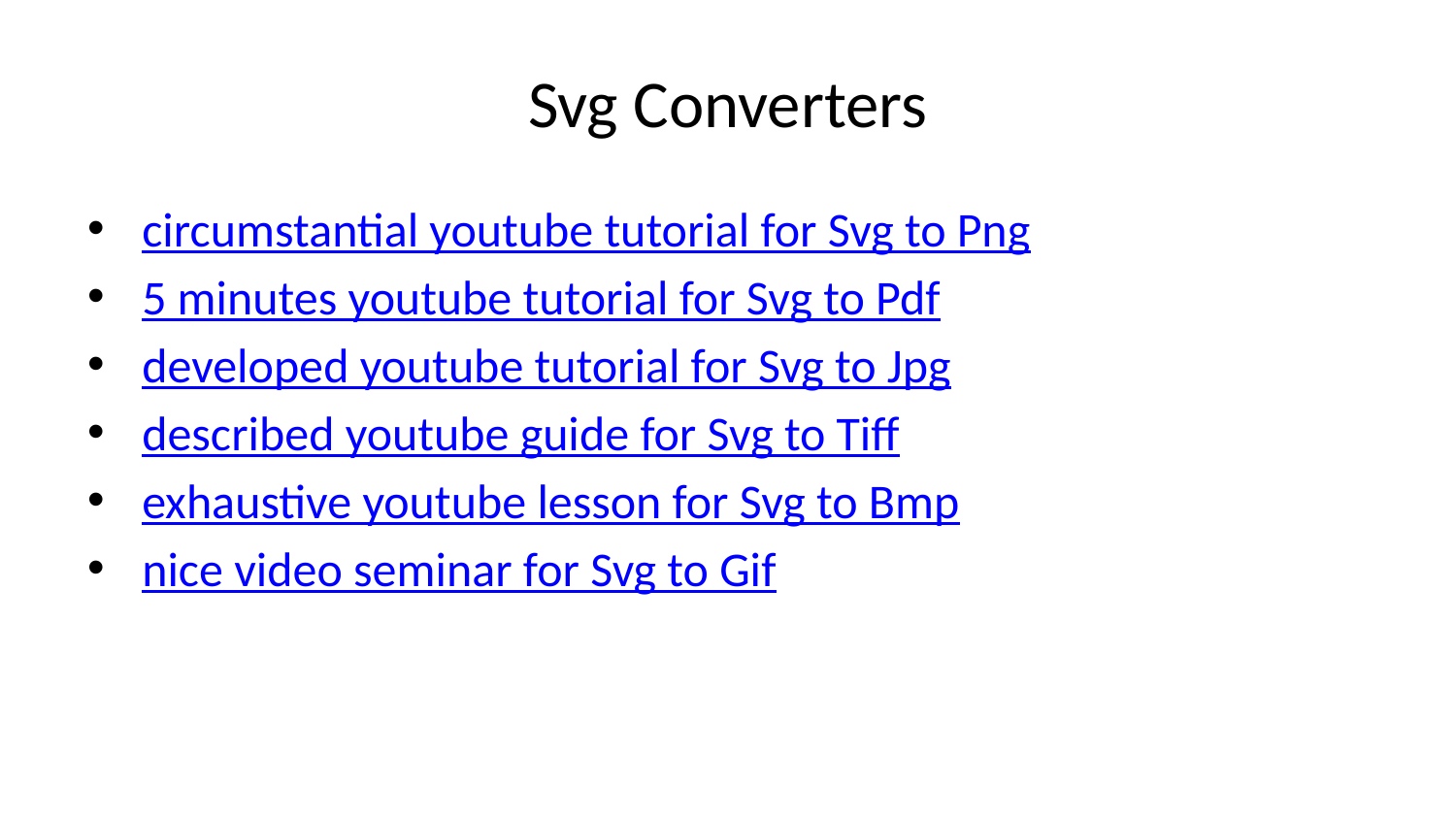

# Svg Converters
circumstantial youtube tutorial for Svg to Png
5 minutes youtube tutorial for Svg to Pdf
developed youtube tutorial for Svg to Jpg
described youtube guide for Svg to Tiff
exhaustive youtube lesson for Svg to Bmp
nice video seminar for Svg to Gif